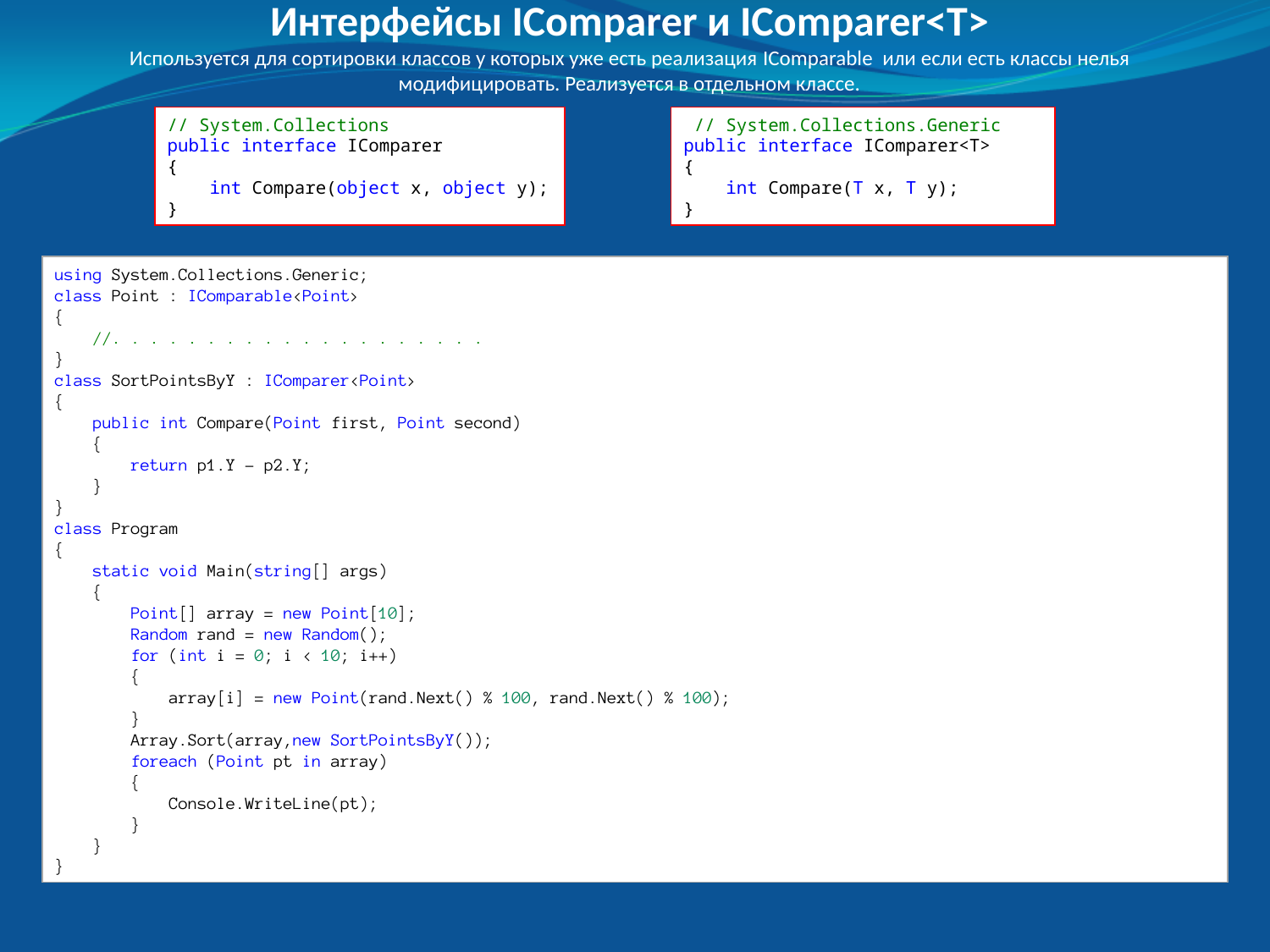

Интерфейсы IComparer и IComparer<T>
Используется для сортировки классов у которых уже есть реализация IComparable  или если есть классы нелья модифицировать. Реализуется в отдельном классе.
// System.Collections
public interface IComparer
{
    int Compare(object x, object y);
}
 // System.Collections.Generic
public interface IComparer<T>
{
    int Compare(T x, T y);
}
using System.Collections.Generic;
class Point : IComparable<Point>
{
    //. . . . . . . . . . . . . . . . . . . .
}
class SortPointsByY : IComparer<Point>
{
    public int Compare(Point first, Point second)
    {
        return p1.Y - p2.Y;
    }
}
class Program
{
    static void Main(string[] args)
    {
        Point[] array = new Point[10];
        Random rand = new Random();
        for (int i = 0; i < 10; i++)
        {
            array[i] = new Point(rand.Next() % 100, rand.Next() % 100);
        }
        Array.Sort(array,new SortPointsByY());
        foreach (Point pt in array)
        {
            Console.WriteLine(pt);
        }
    }
}